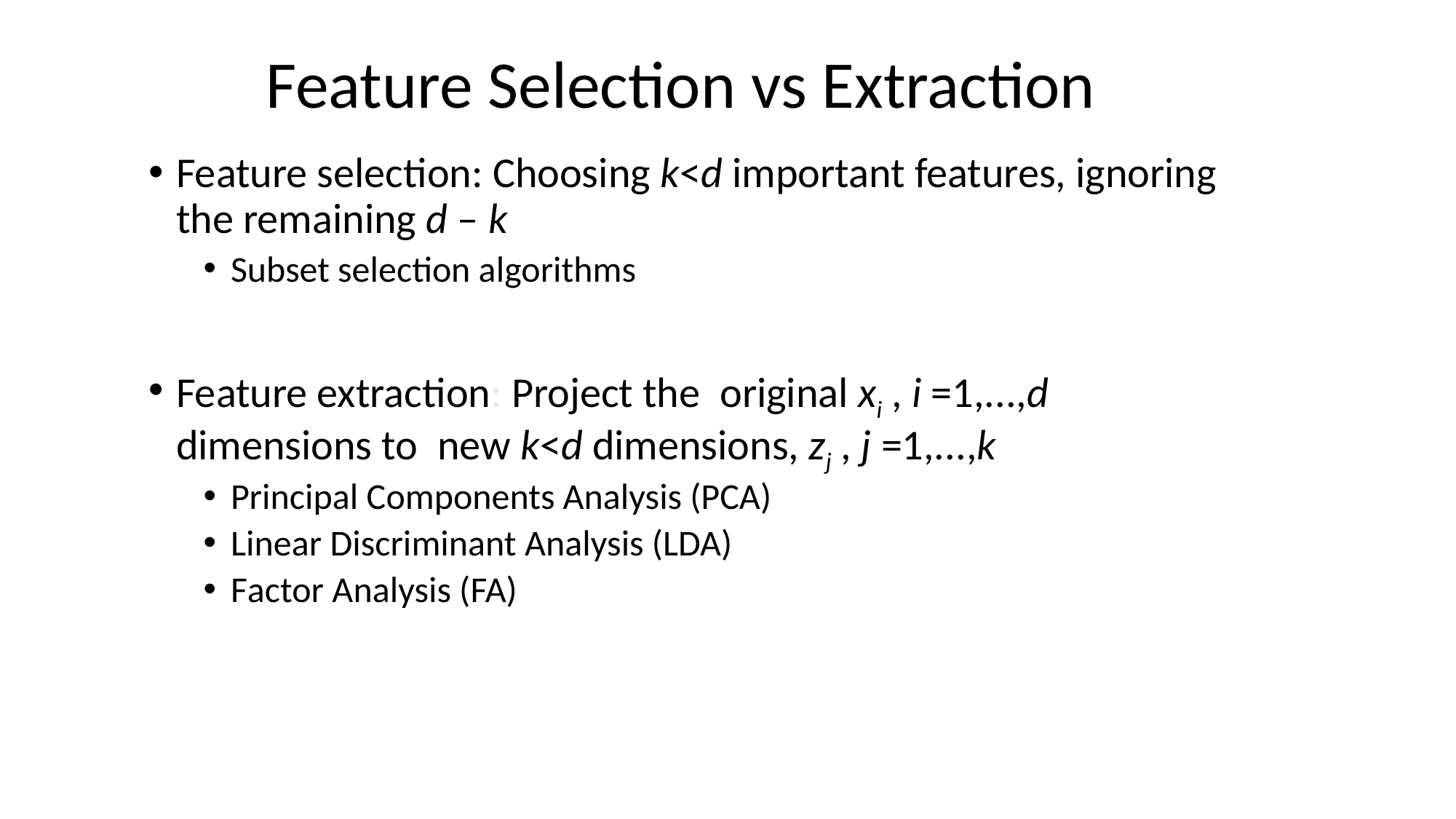

# Feature Selection vs Extraction
Feature selection: Choosing k<d important features, ignoring the remaining d – k
Subset selection algorithms

Feature extraction: Project the  original xi , i =1,...,d dimensions to  new k<d dimensions, zj , j =1,...,k
Principal Components Analysis (PCA)
Linear Discriminant Analysis (LDA)
Factor Analysis (FA)
42